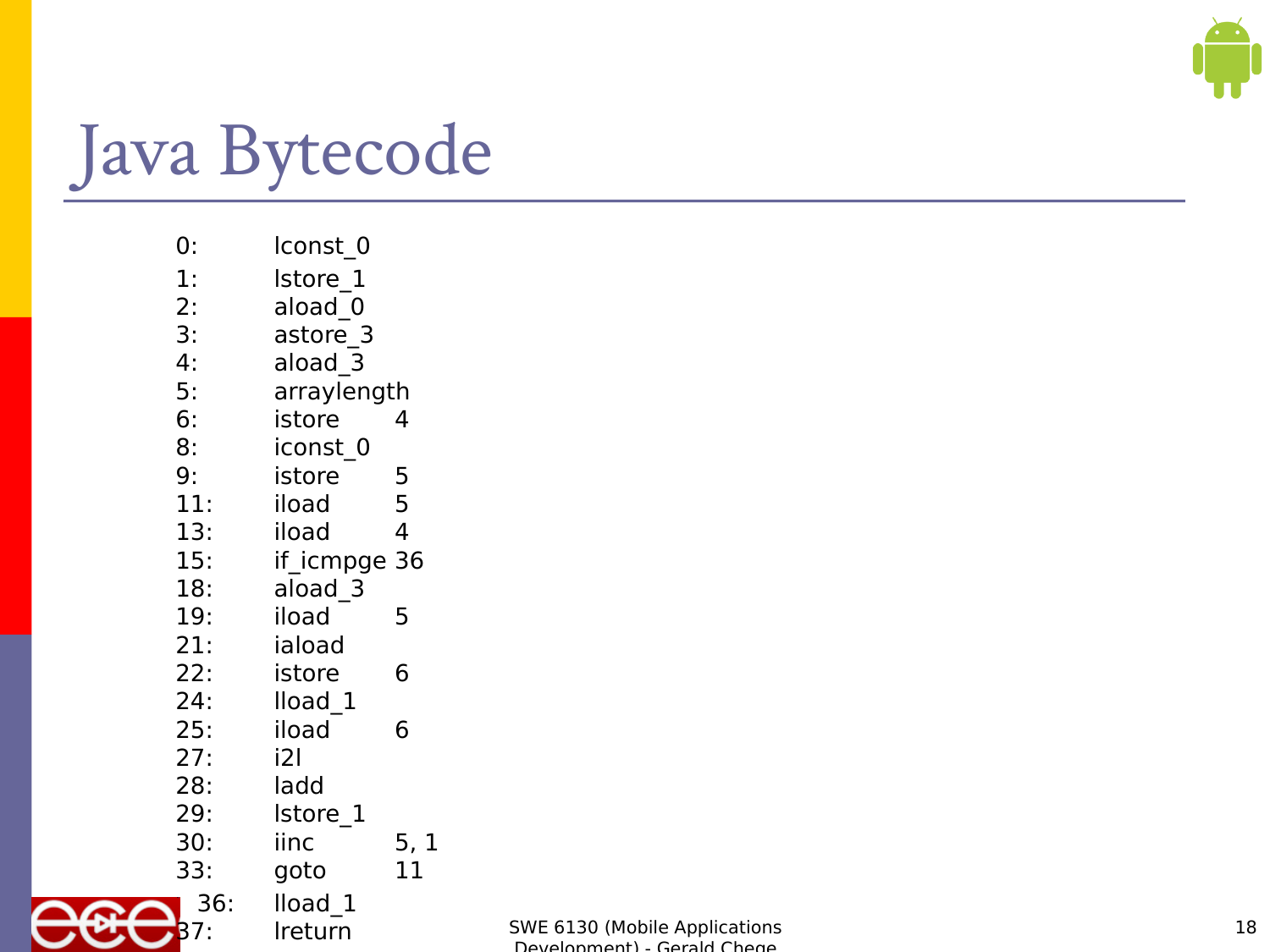

# Java Bytecode
 	   0:	lconst_0
   1:	lstore_1
   2:	aload_0
   3:	astore_3
   4:	aload_3
   5:	arraylength
   6:	istore	4
   8:	iconst_0
   9:	istore	5
   11:	iload	5
   13:	iload	4
   15:	if_icmpge	36
   18:	aload_3
   19:	iload	5
   21:	iaload
   22:	istore	6
   24:	lload_1
   25:	iload	6
   27:	i2l
   28:	ladd
   29:	lstore_1
   30:	iinc	5, 1
   33:	goto	11
            36:	lload_1
   37:	lreturn
SWE 6130 (Mobile Applications Development) - Gerald Chege
18